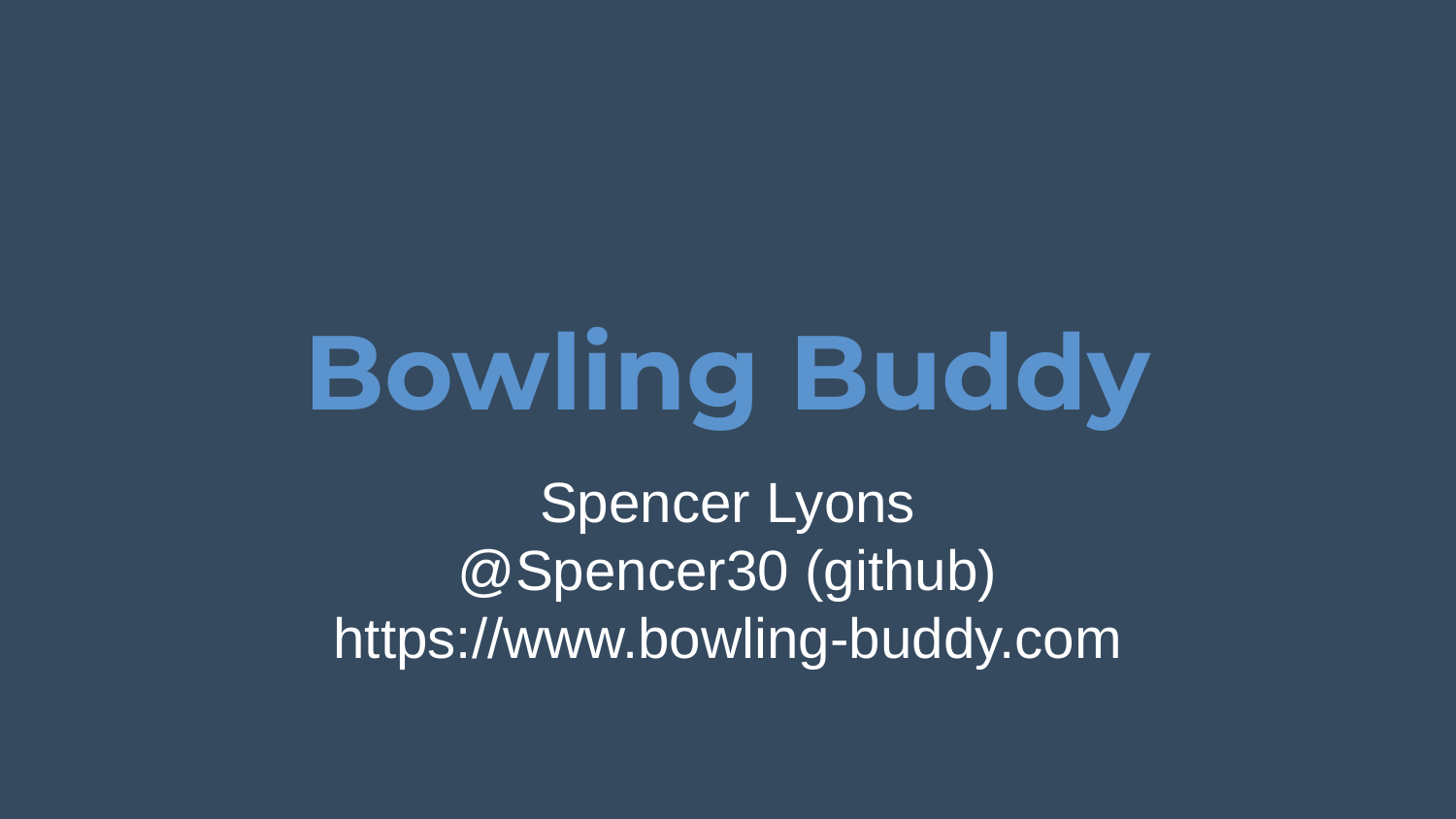

# Bowling Buddy
Spencer Lyons
@Spencer30 (github)
https://www.bowling-buddy.com